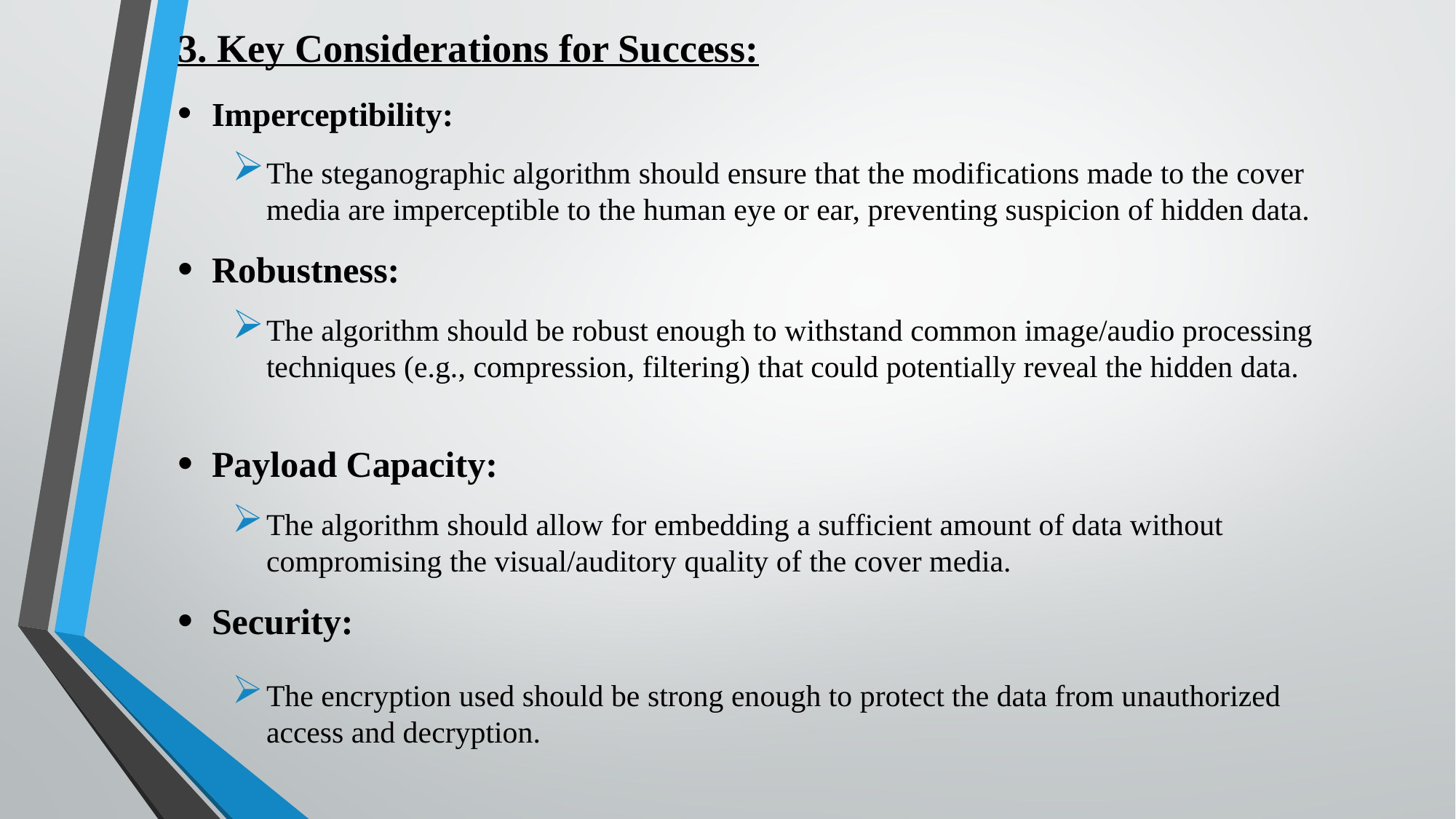

3. Key Considerations for Success:
Imperceptibility:
The steganographic algorithm should ensure that the modifications made to the cover media are imperceptible to the human eye or ear, preventing suspicion of hidden data.
Robustness:
The algorithm should be robust enough to withstand common image/audio processing techniques (e.g., compression, filtering) that could potentially reveal the hidden data.
Payload Capacity:
The algorithm should allow for embedding a sufficient amount of data without compromising the visual/auditory quality of the cover media.
Security:
The encryption used should be strong enough to protect the data from unauthorized access and decryption.